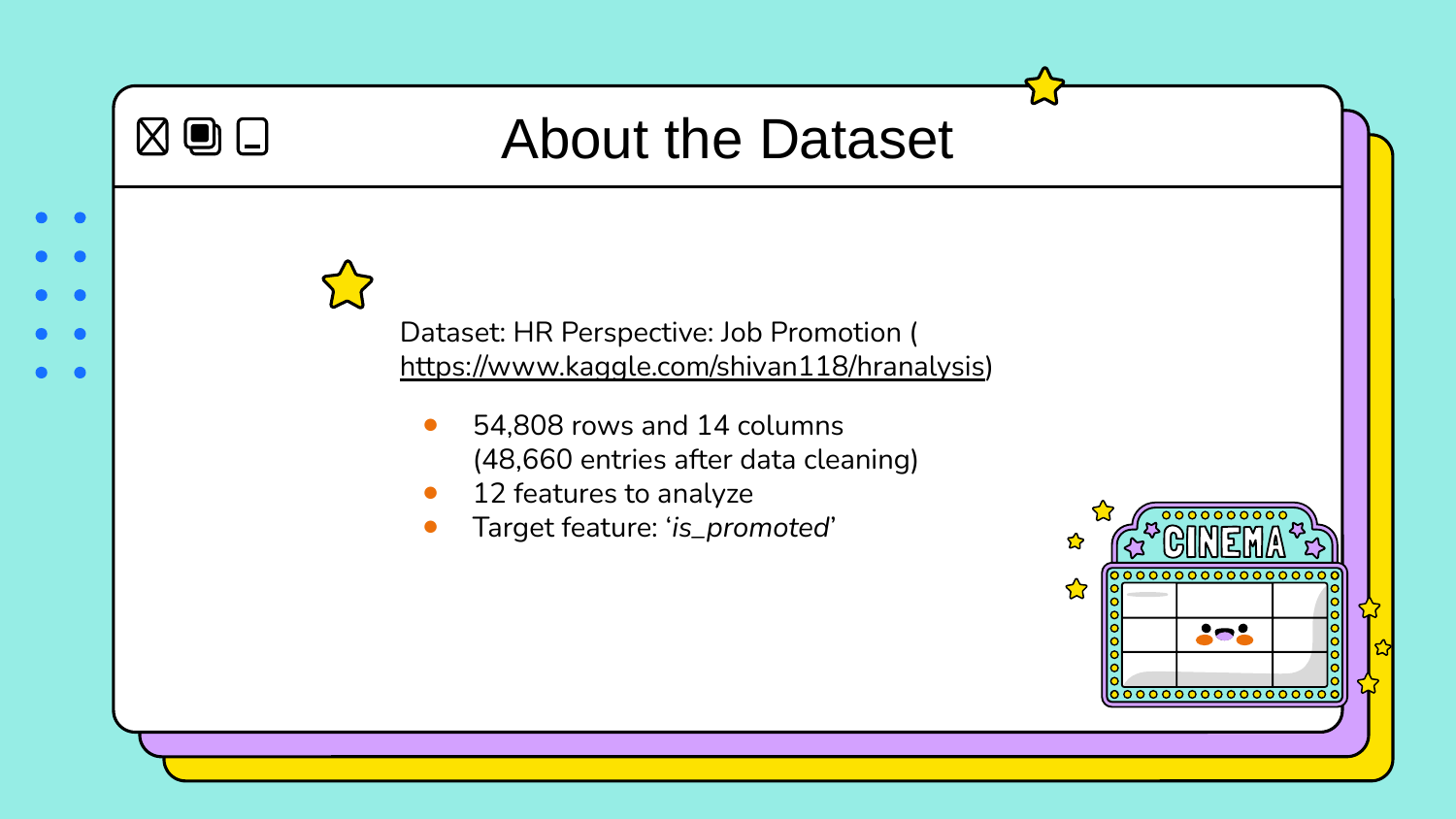

# About the Dataset

Dataset: HR Perspective: Job Promotion (https://www.kaggle.com/shivan118/hranalysis)
54,808 rows and 14 columns
(48,660 entries after data cleaning)
12 features to analyze
Target feature: ‘is_promoted’